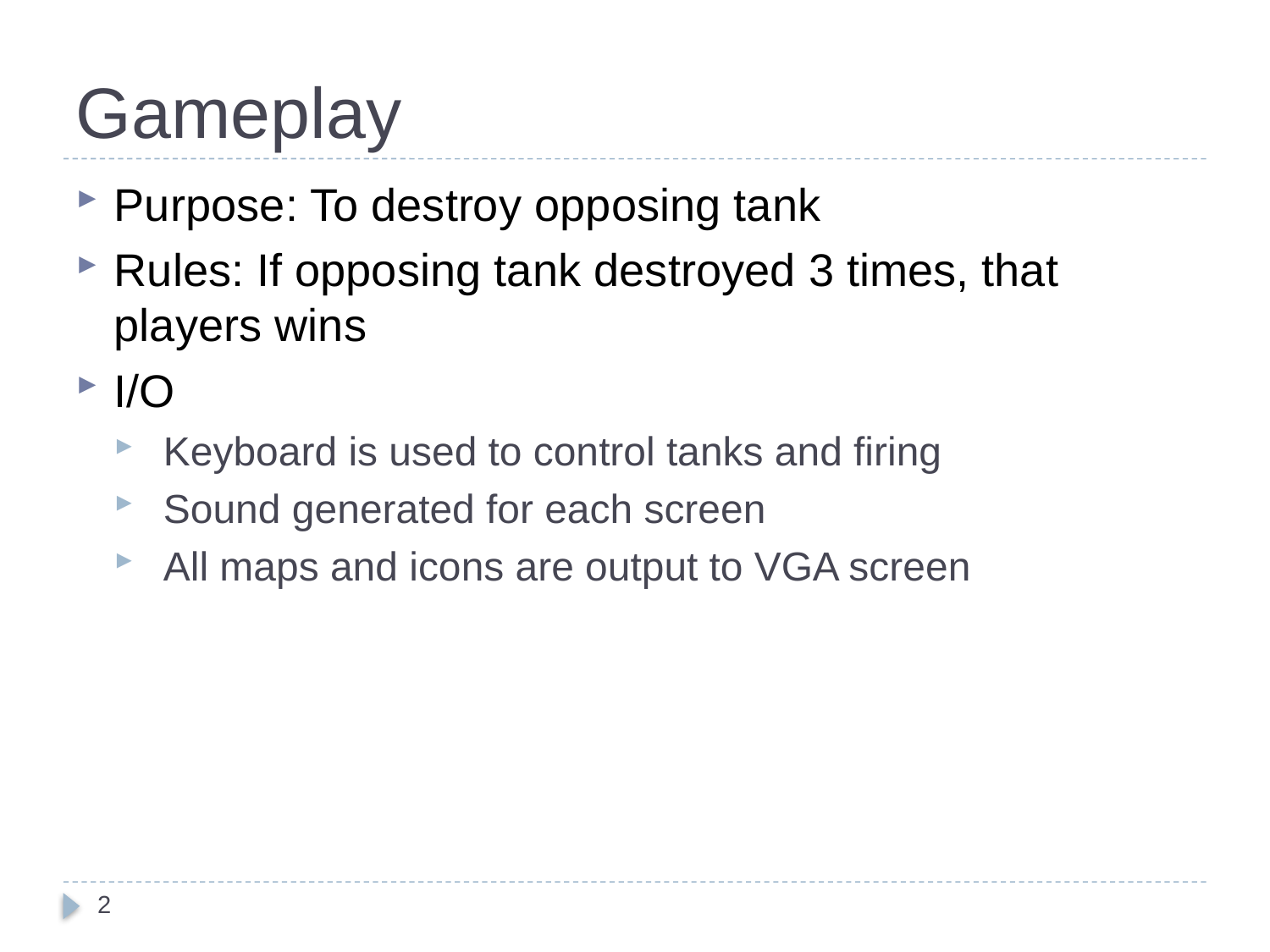

# Gameplay
Purpose: To destroy opposing tank
Rules: If opposing tank destroyed 3 times, that players wins
I/O
 Keyboard is used to control tanks and firing
 Sound generated for each screen
 All maps and icons are output to VGA screen

2